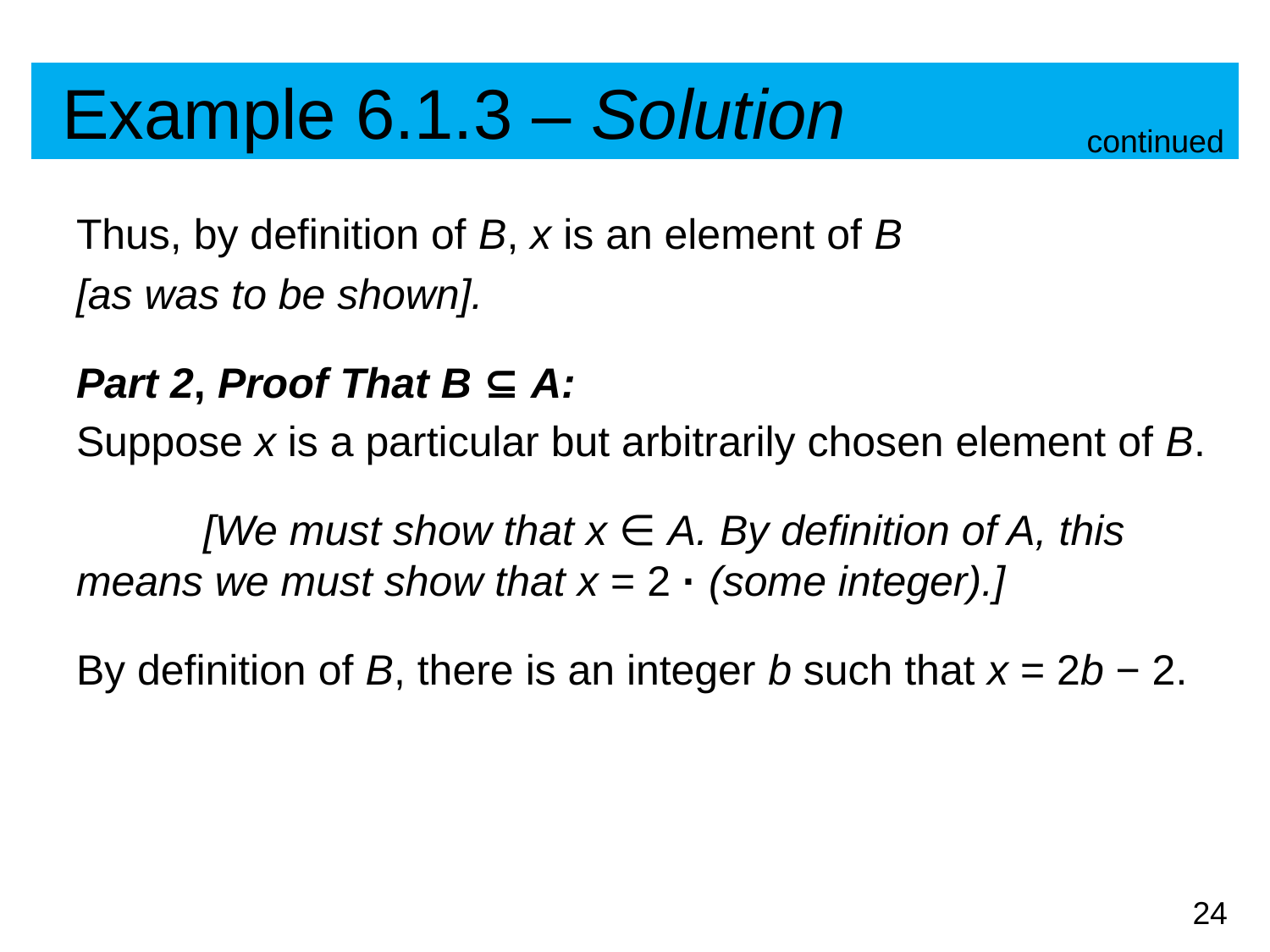

# Example 6.1.3 – Solution
continued
Thus, by definition of B, x is an element of B
[as was to be shown].

Part 2, Proof That B ⊆ A:
Suppose x is a particular but arbitrarily chosen element of B.

	[We must show that x ∈ A. By definition of A, this 	means we must show that x = 2 · (some integer).]

By definition of B, there is an integer b such that x = 2b − 2.